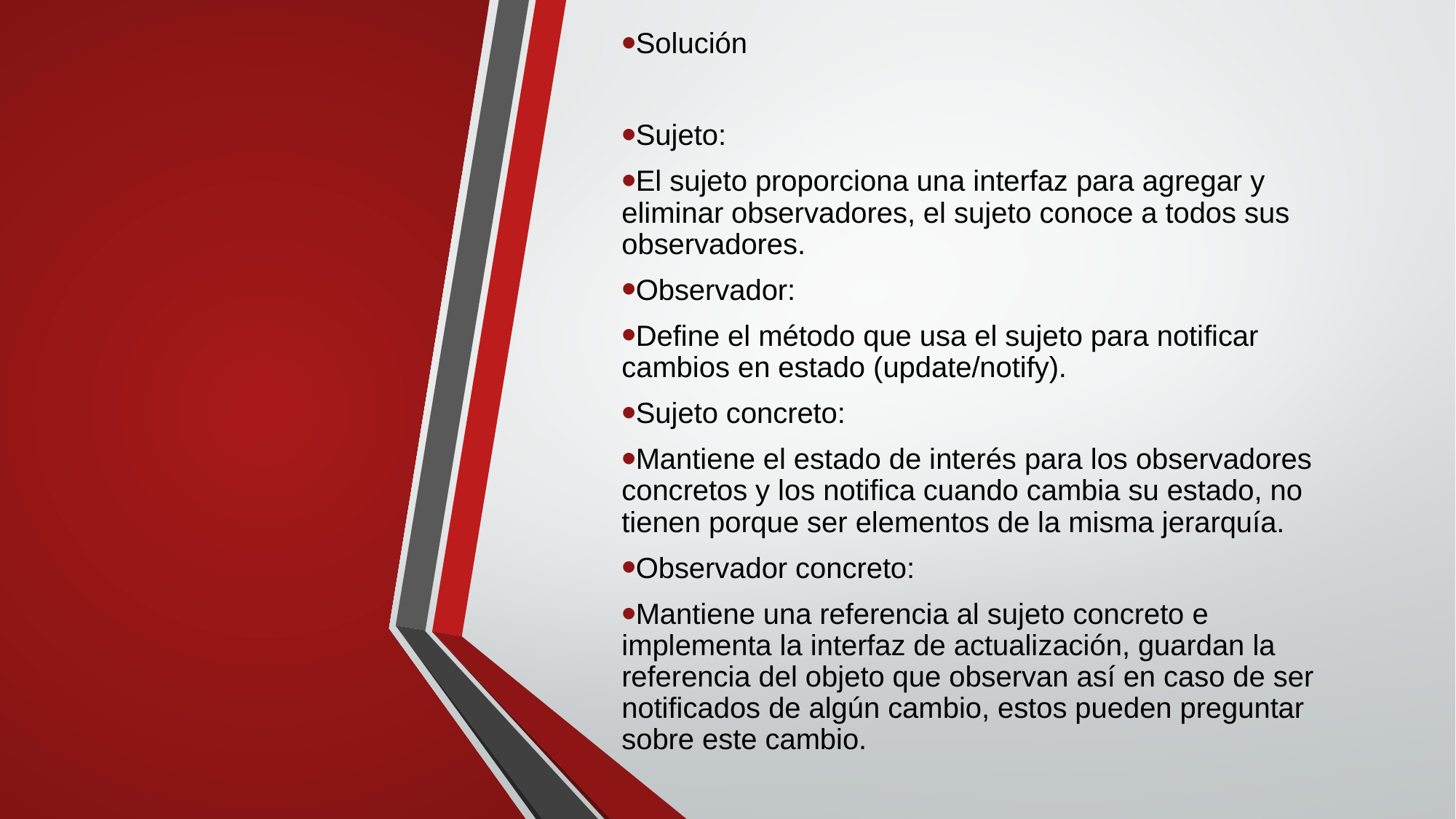

Solución

Sujeto:
El sujeto proporciona una interfaz para agregar y eliminar observadores, el sujeto conoce a todos sus observadores.
Observador:
Define el método que usa el sujeto para notificar cambios en estado (update/notify).
Sujeto concreto:
Mantiene el estado de interés para los observadores concretos y los notifica cuando cambia su estado, no tienen porque ser elementos de la misma jerarquía.
Observador concreto:
Mantiene una referencia al sujeto concreto e implementa la interfaz de actualización, guardan la referencia del objeto que observan así en caso de ser notificados de algún cambio, estos pueden preguntar sobre este cambio.